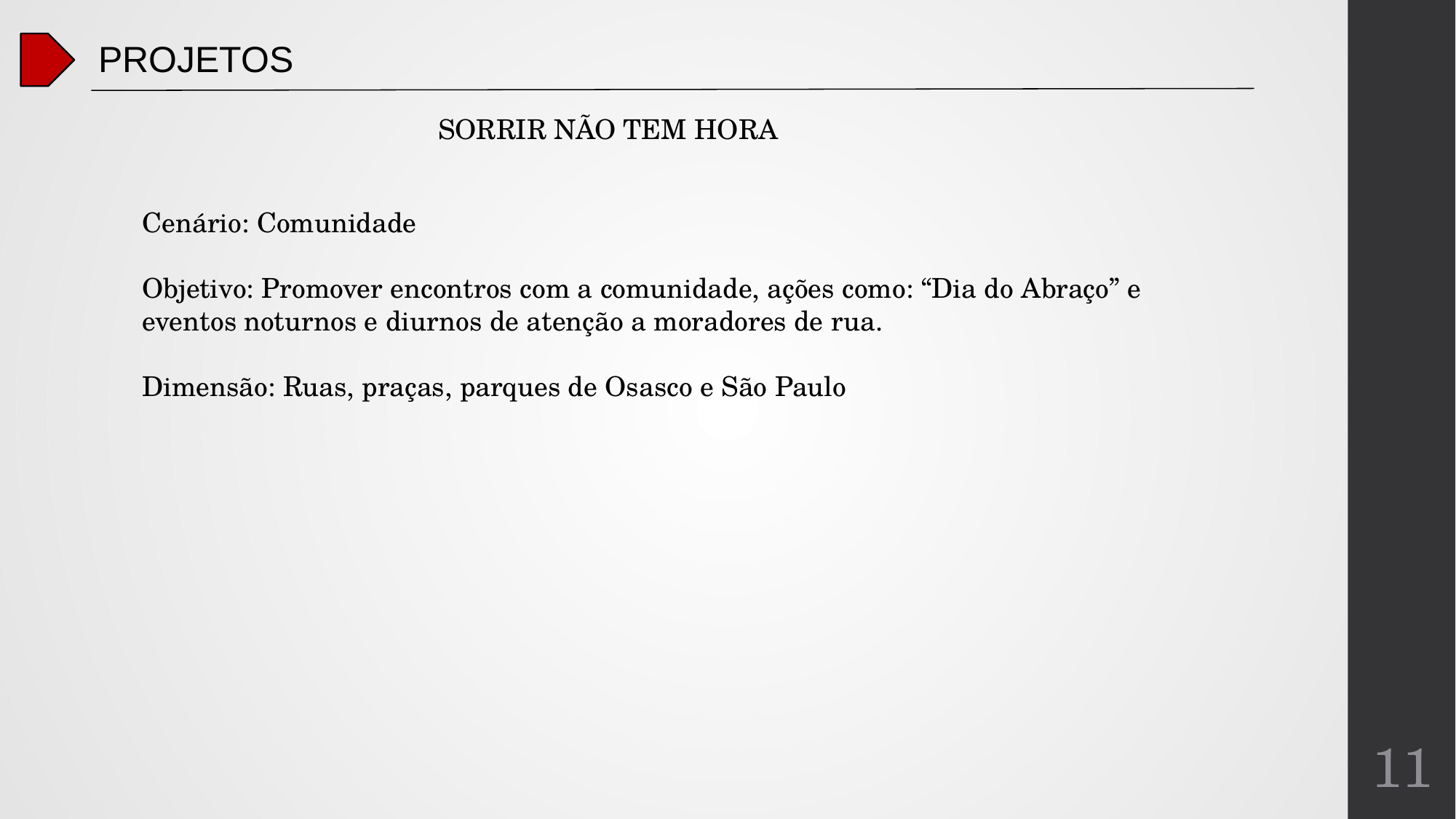

PROJETOS

SORRIR NÃO TEM HORA

Cenário: Comunidade

Objetivo: Promover encontros com a comunidade, ações como: “Dia do Abraço” e eventos noturnos e diurnos de atenção a moradores de rua.

Dimensão: Ruas, praças, parques de Osasco e São Paulo
11